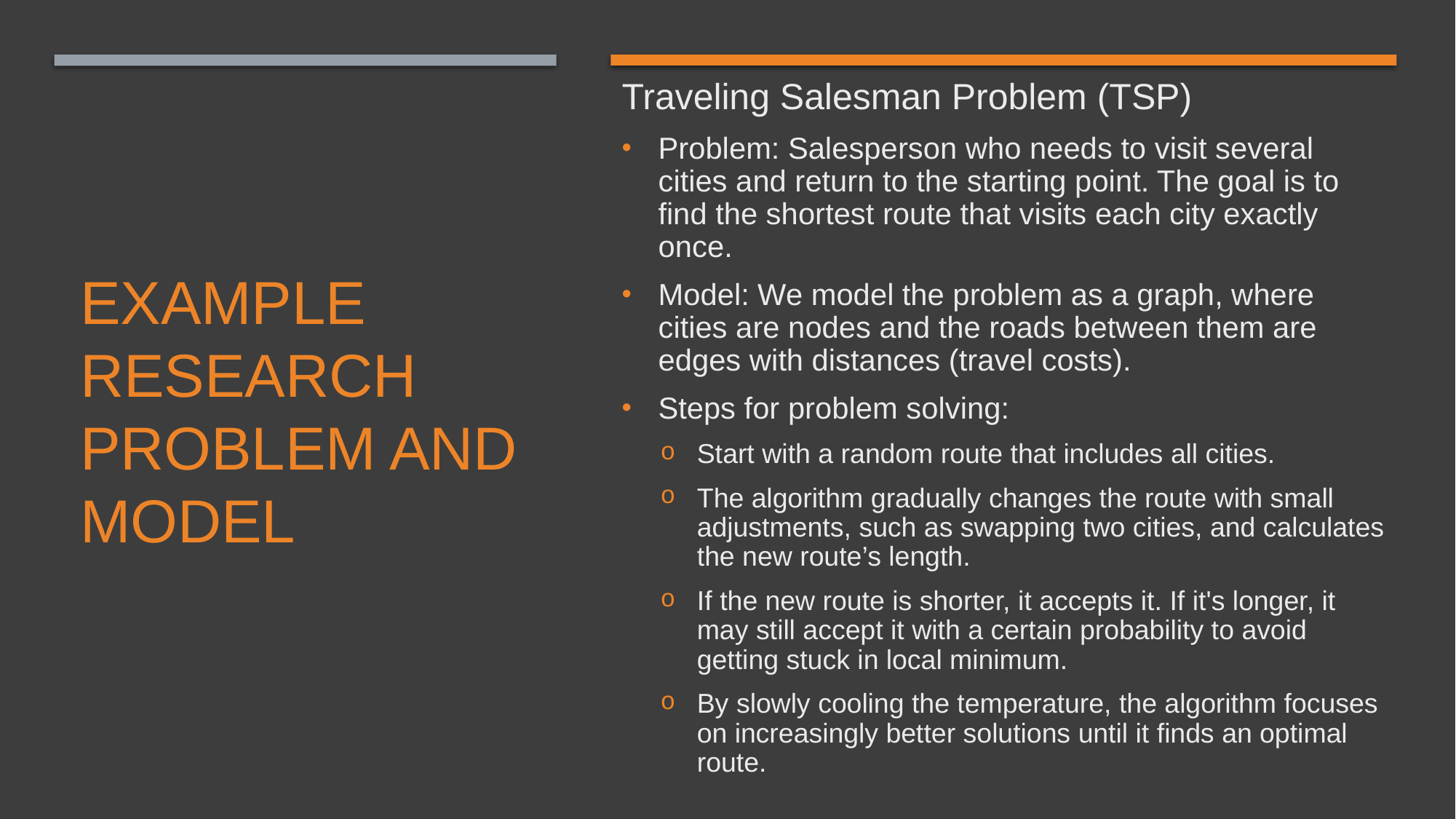

Traveling Salesman Problem (TSP)
Problem: Salesperson who needs to visit several cities and return to the starting point. The goal is to find the shortest route that visits each city exactly once.
Model: We model the problem as a graph, where cities are nodes and the roads between them are edges with distances (travel costs).
Steps for problem solving:
Start with a random route that includes all cities.
The algorithm gradually changes the route with small adjustments, such as swapping two cities, and calculates the new route’s length.
If the new route is shorter, it accepts it. If it's longer, it may still accept it with a certain probability to avoid getting stuck in local minimum.
By slowly cooling the temperature, the algorithm focuses on increasingly better solutions until it finds an optimal route.
# Example Research Problem and Model